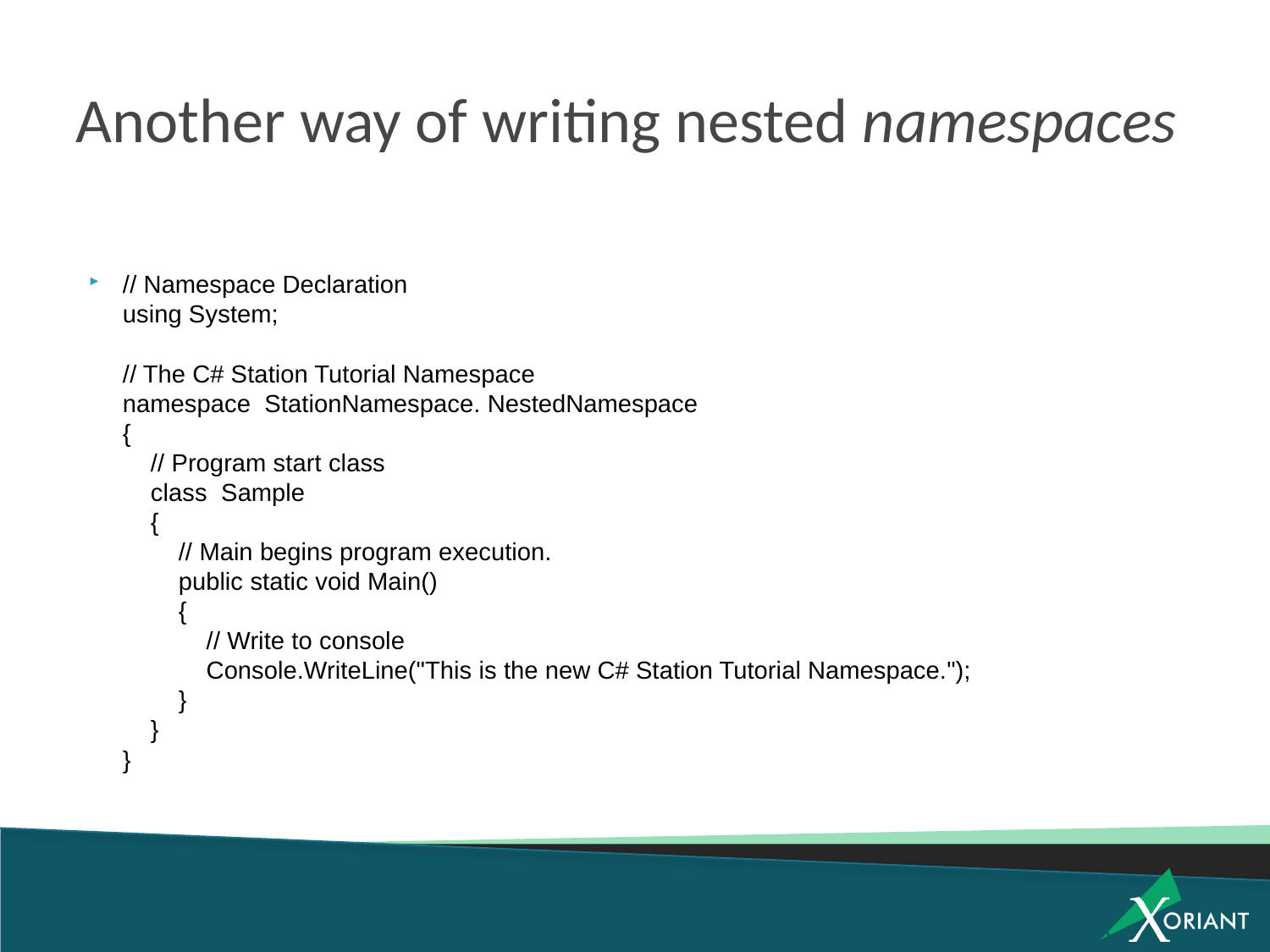

# Another way of writing nested namespaces
// Namespace Declaration
using System;
// The C# Station Tutorial Namespace
namespace  StationNamespace. NestedNamespace
{
    // Program start class
    class  Sample 
    {
        // Main begins program execution.
        public static void Main() 
        {
            // Write to console
            Console.WriteLine("This is the new C# Station Tutorial Namespace."); 
        }
    }
}